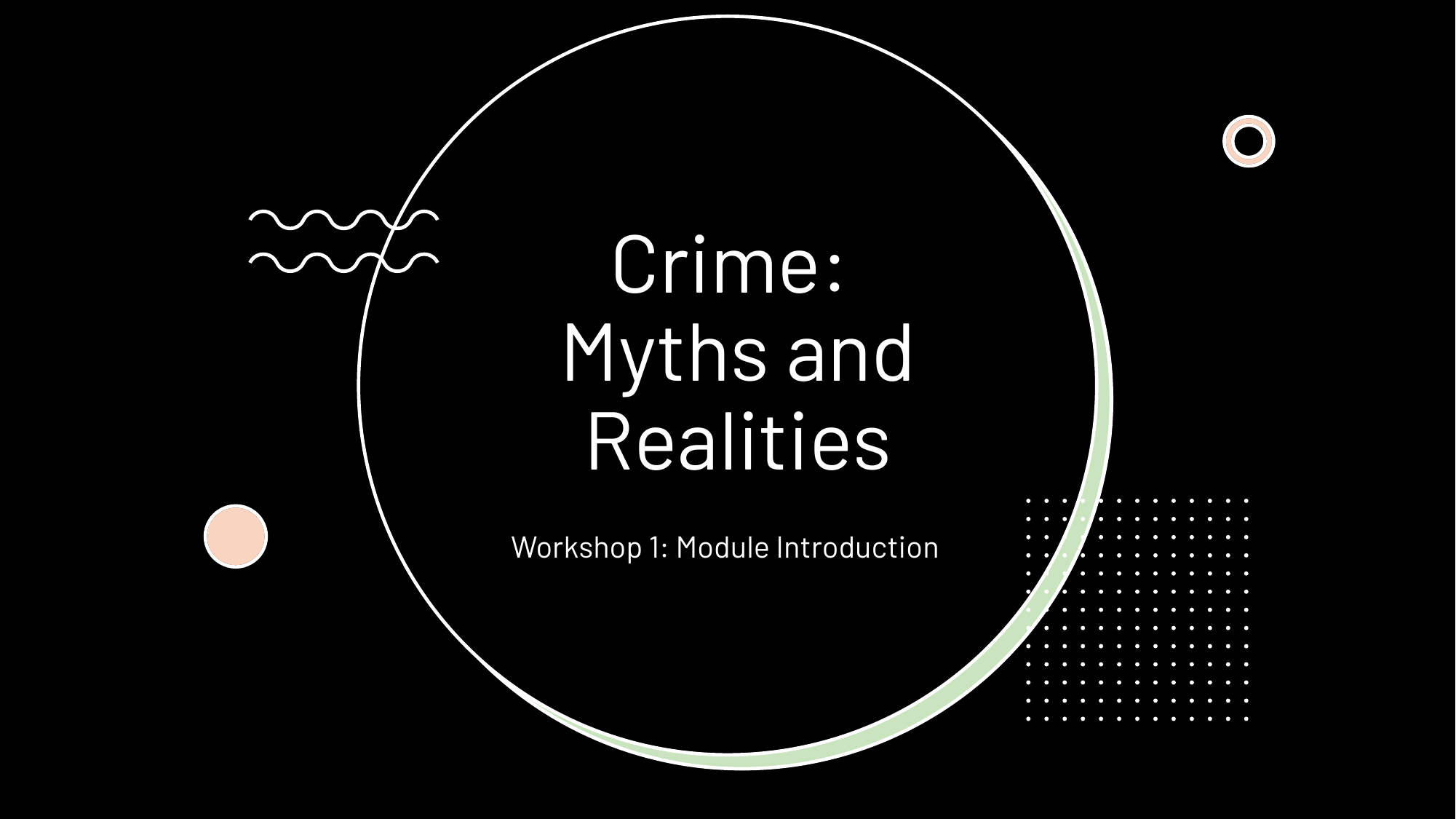

# Crime: Myths and Realities

Workshop 1: Module Introduction